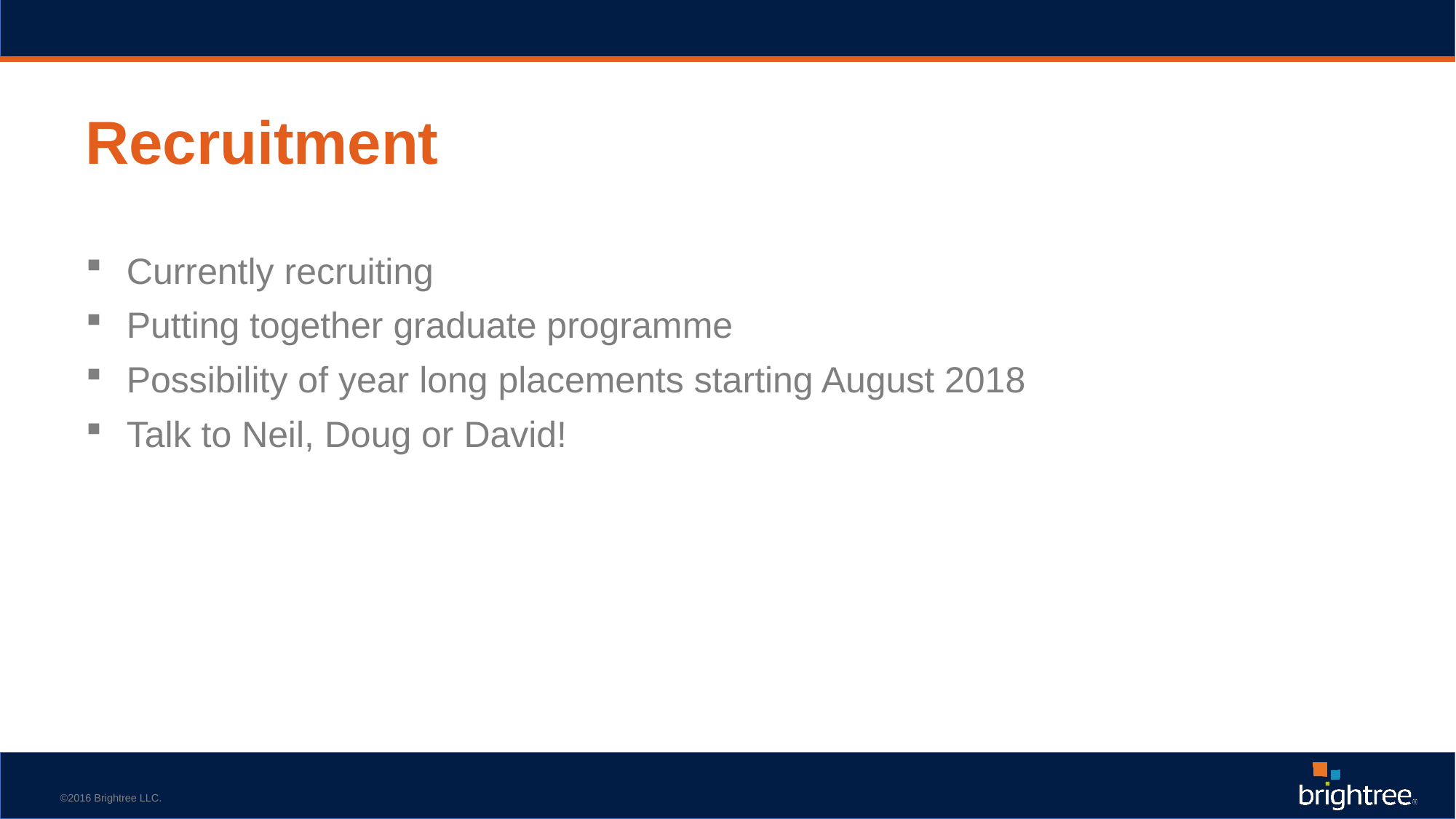

Recruitment
Currently recruiting
Putting together graduate programme
Possibility of year long placements starting August 2018
Talk to Neil, Doug or David!